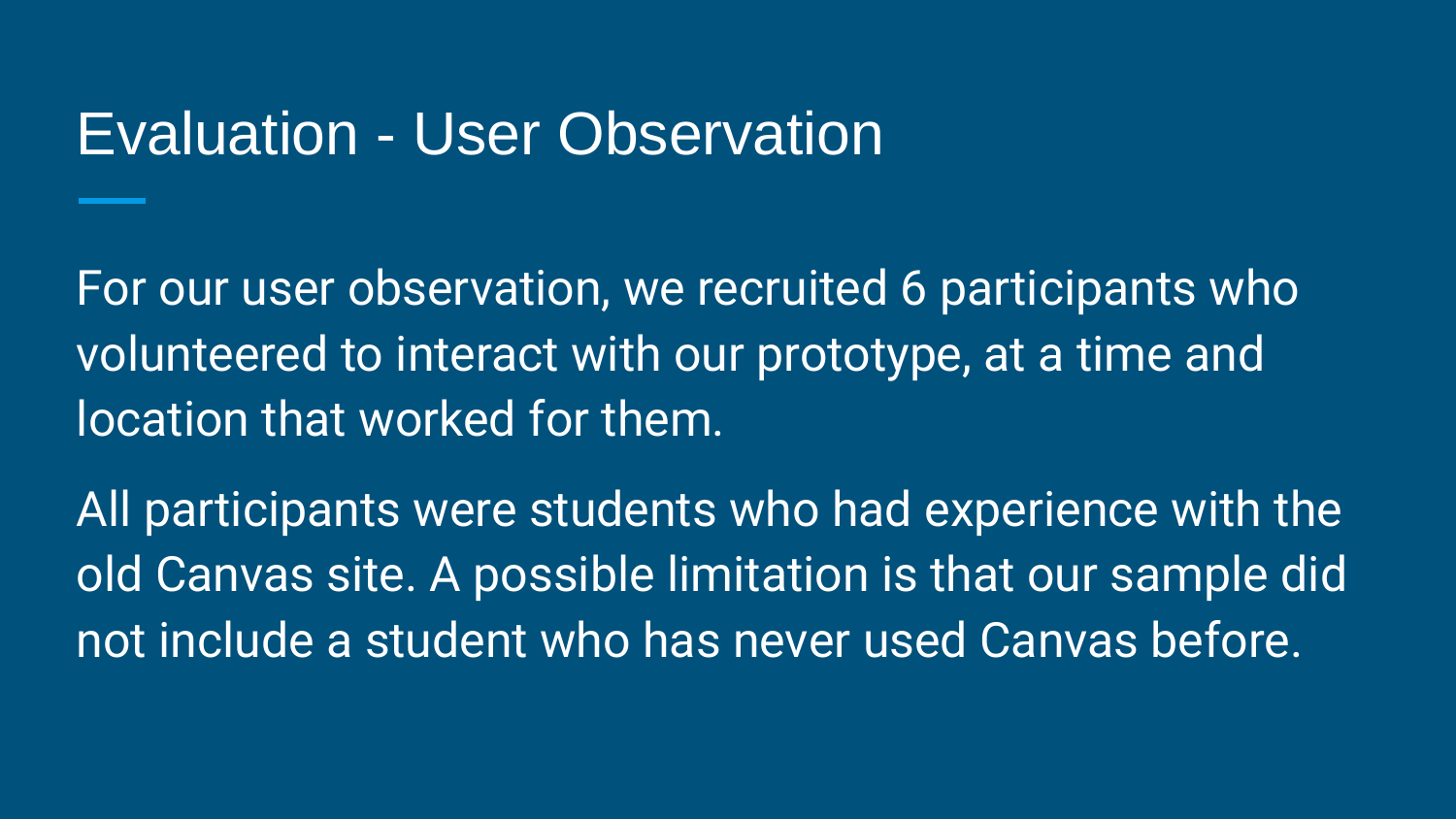

# Evaluation - User Observation
For our user observation, we recruited 6 participants who volunteered to interact with our prototype, at a time and location that worked for them.
All participants were students who had experience with the old Canvas site. A possible limitation is that our sample did not include a student who has never used Canvas before.